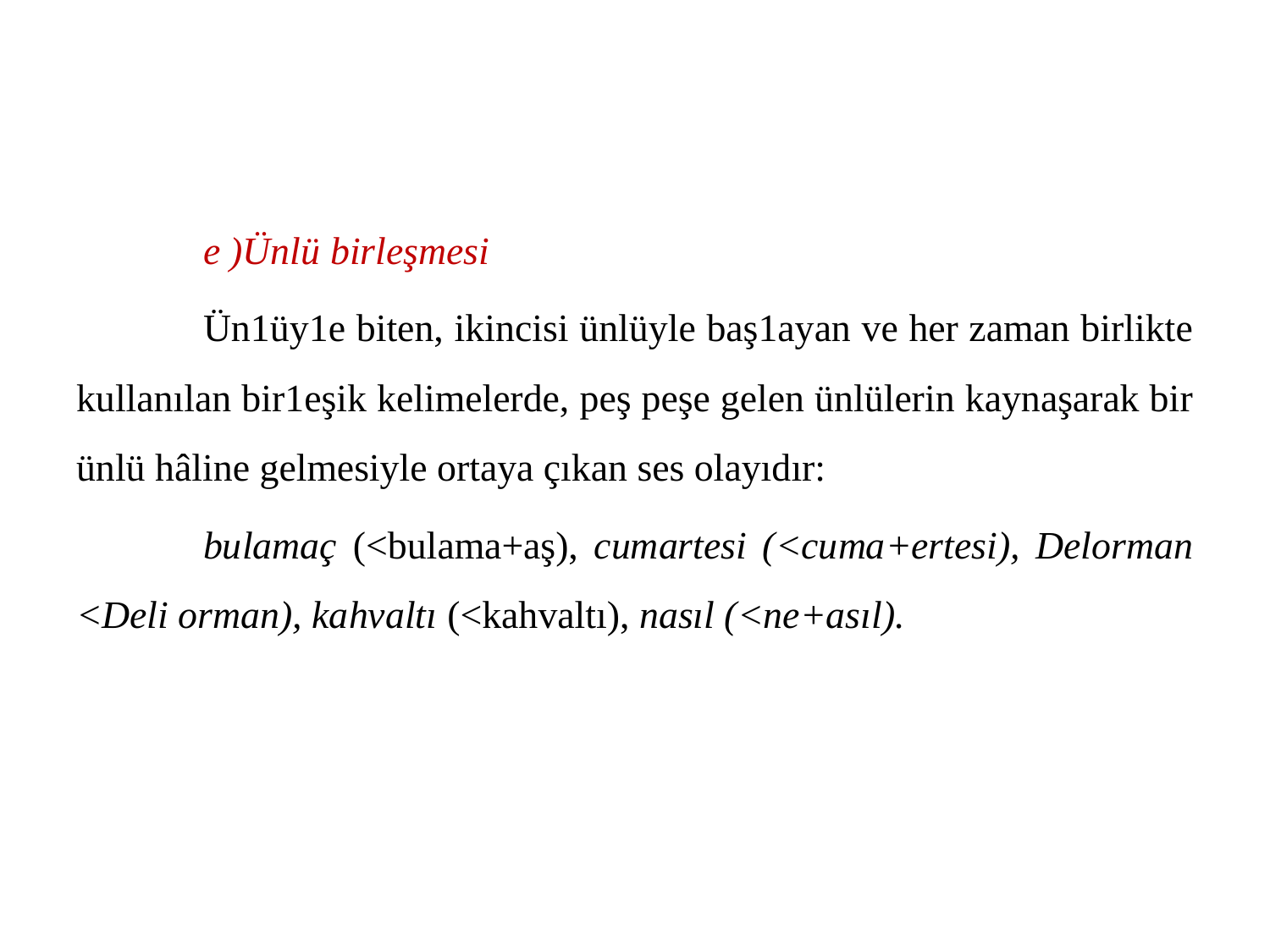

e )Ünlü birleşmesi
	Ün1üy1e biten, ikincisi ünlüyle baş1ayan ve her zaman birlikte kullanılan bir1eşik kelimelerde, peş peşe gelen ünlülerin kaynaşarak bir ünlü hâline gelmesiyle ortaya çıkan ses olayıdır:
	bulamaç (<bulama+aş), cumartesi (<cuma+ertesi), Delorman <Deli orman), kahvaltı (<kahvaltı), nasıl (<ne+asıl).